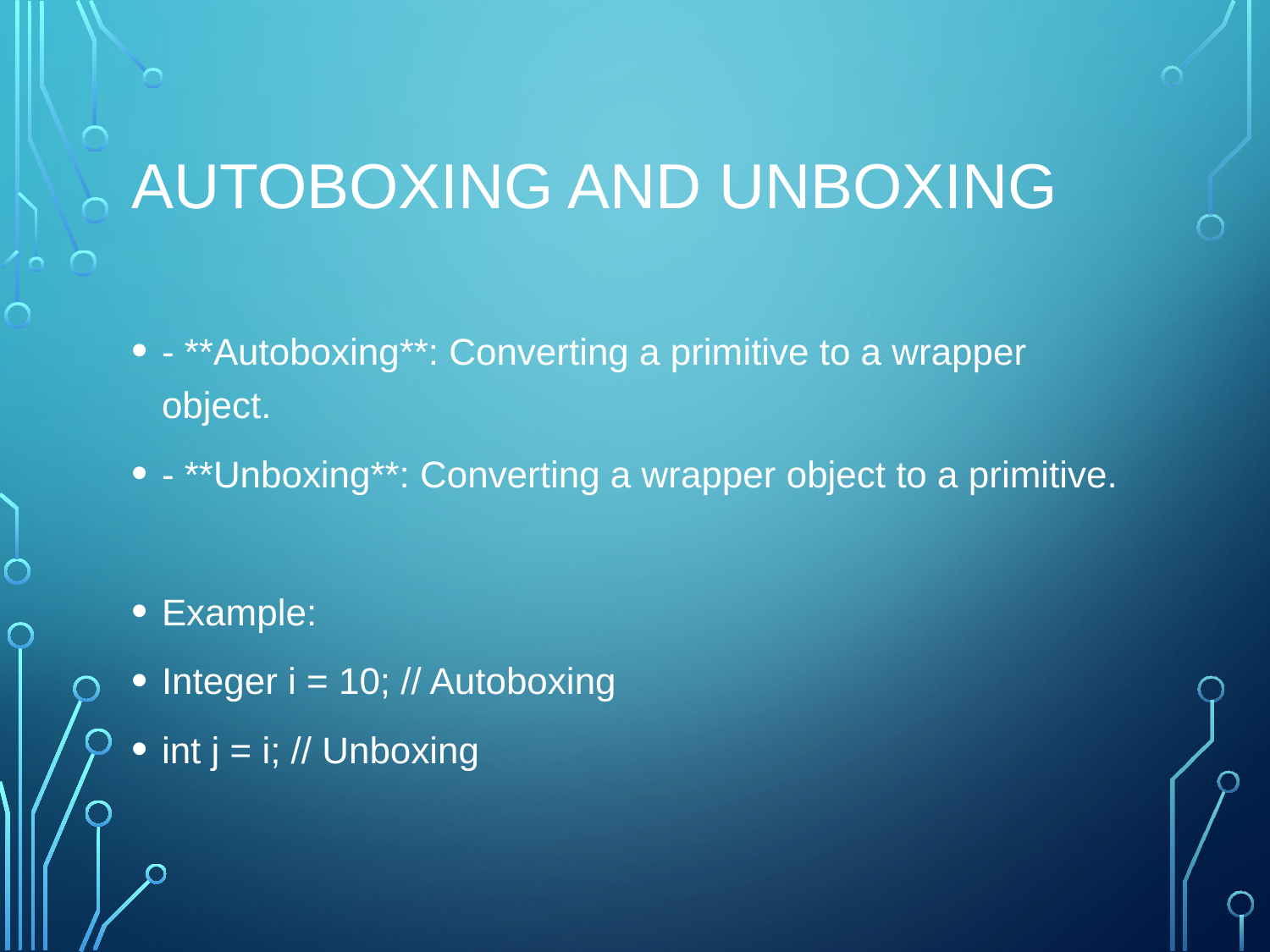

# Autoboxing and Unboxing
- **Autoboxing**: Converting a primitive to a wrapper object.
- **Unboxing**: Converting a wrapper object to a primitive.

Example:
Integer i = 10; // Autoboxing
int j = i; // Unboxing